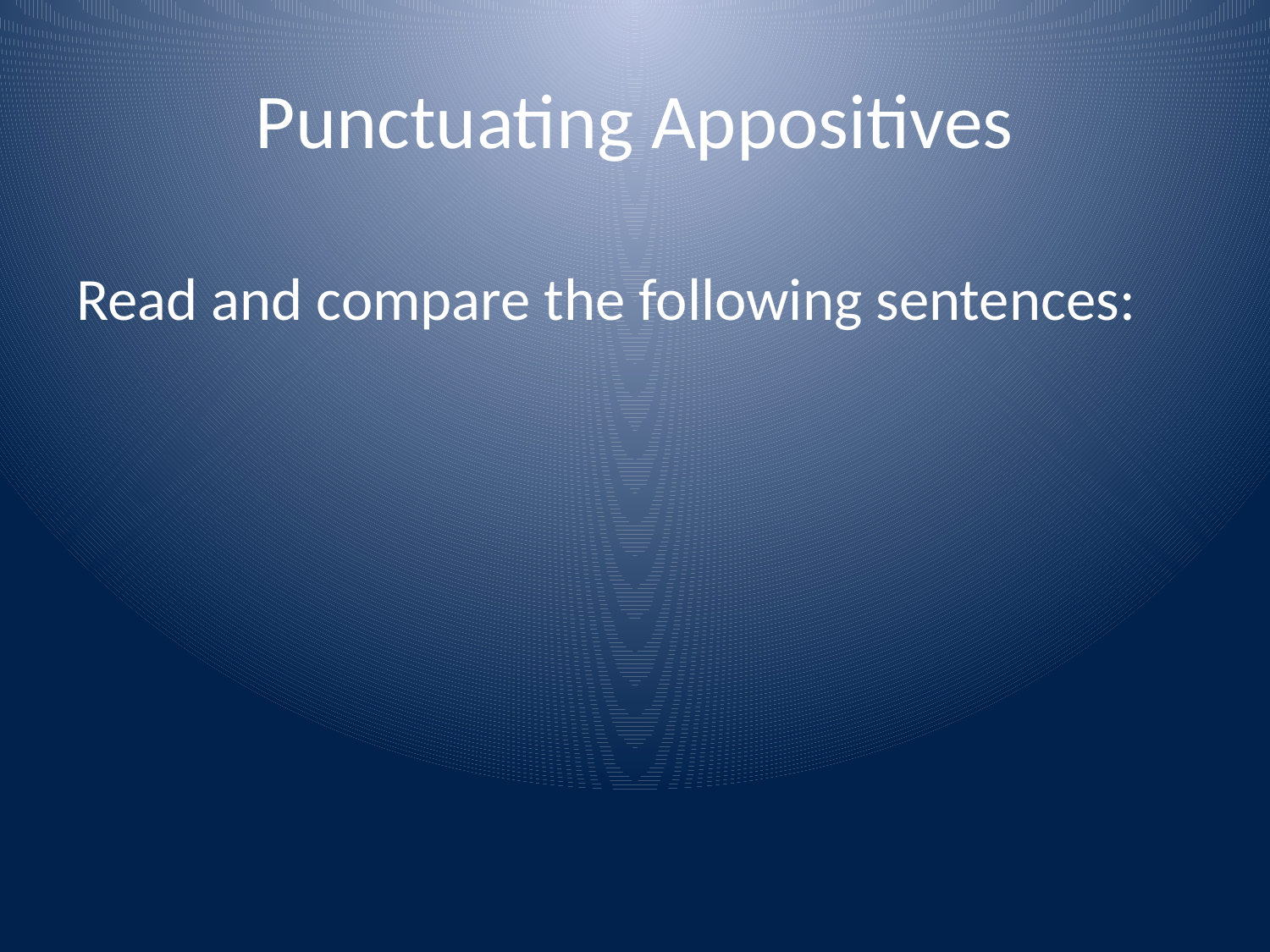

# Punctuating Appositives
Read and compare the following sentences: